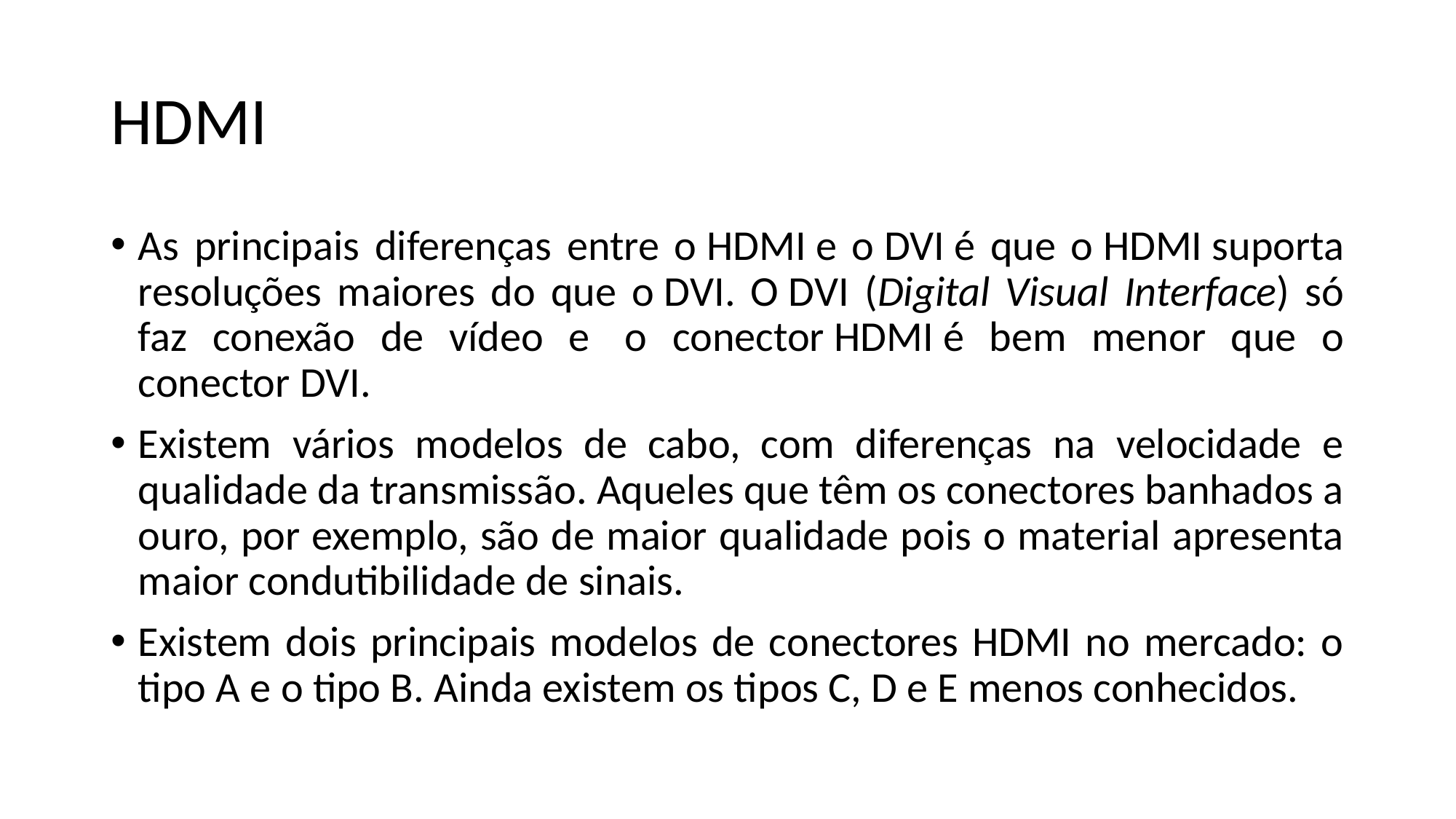

# HDMI
As principais diferenças entre o HDMI e o DVI é que o HDMI suporta resoluções maiores do que o DVI. O DVI (Digital Visual Interface) só faz conexão de vídeo e  o conector HDMI é bem menor que o conector DVI.
Existem vários modelos de cabo, com diferenças na velocidade e qualidade da transmissão. Aqueles que têm os conectores banhados a ouro, por exemplo, são de maior qualidade pois o material apresenta maior condutibilidade de sinais.
Existem dois principais modelos de conectores HDMI no mercado: o tipo A e o tipo B. Ainda existem os tipos C, D e E menos conhecidos.